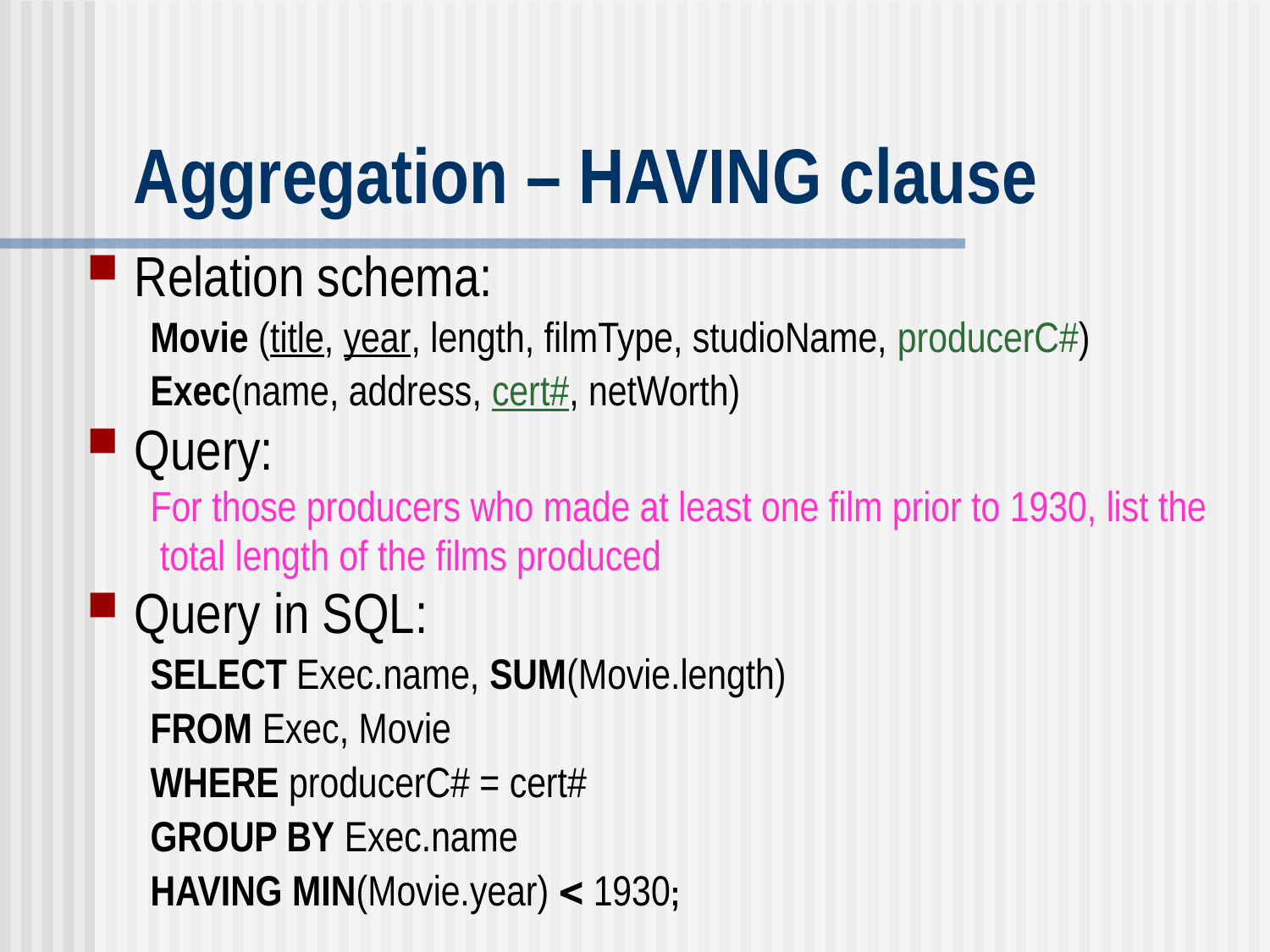

# Aggregation – HAVING clause
Relation schema:
Movie (title, year, length, filmType, studioName, producerC#)
Exec(name, address, cert#, netWorth)
Query:
For those producers who made at least one film prior to 1930, list the
 total length of the films produced
Query in SQL:
SELECT Exec.name, SUM(Movie.length)
FROM Exec, Movie
WHERE producerC# = cert#
GROUP BY Exec.name
HAVING MIN(Movie.year) < 1930;